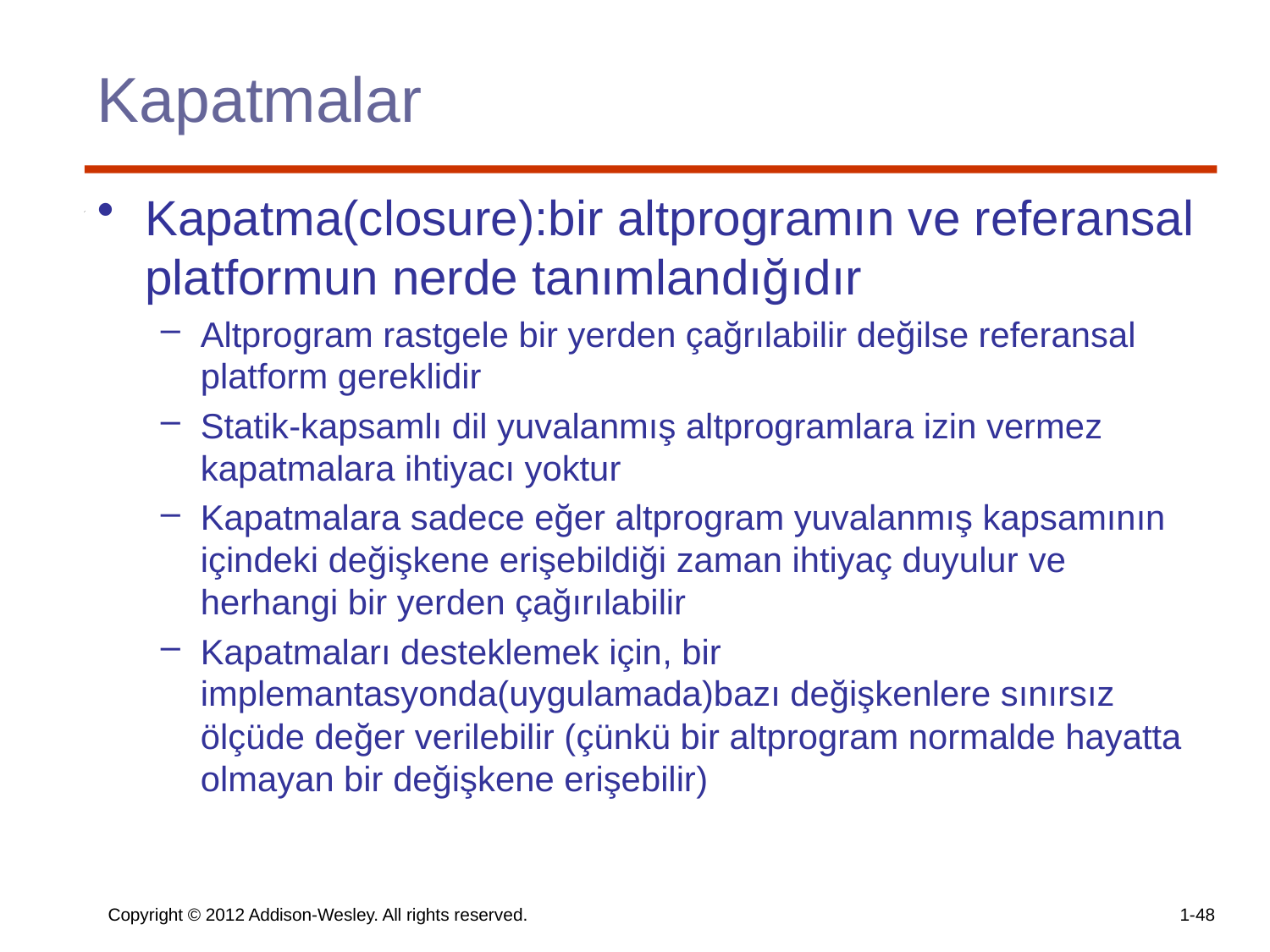

# Kapatmalar
Kapatma(closure):bir altprogramın ve referansal platformun nerde tanımlandığıdır
Altprogram rastgele bir yerden çağrılabilir değilse referansal platform gereklidir
Statik-kapsamlı dil yuvalanmış altprogramlara izin vermez kapatmalara ihtiyacı yoktur
Kapatmalara sadece eğer altprogram yuvalanmış kapsamının içindeki değişkene erişebildiği zaman ihtiyaç duyulur ve herhangi bir yerden çağırılabilir
Kapatmaları desteklemek için, bir implemantasyonda(uygulamada)bazı değişkenlere sınırsız ölçüde değer verilebilir (çünkü bir altprogram normalde hayatta olmayan bir değişkene erişebilir)
Copyright © 2012 Addison-Wesley. All rights reserved.
1-48